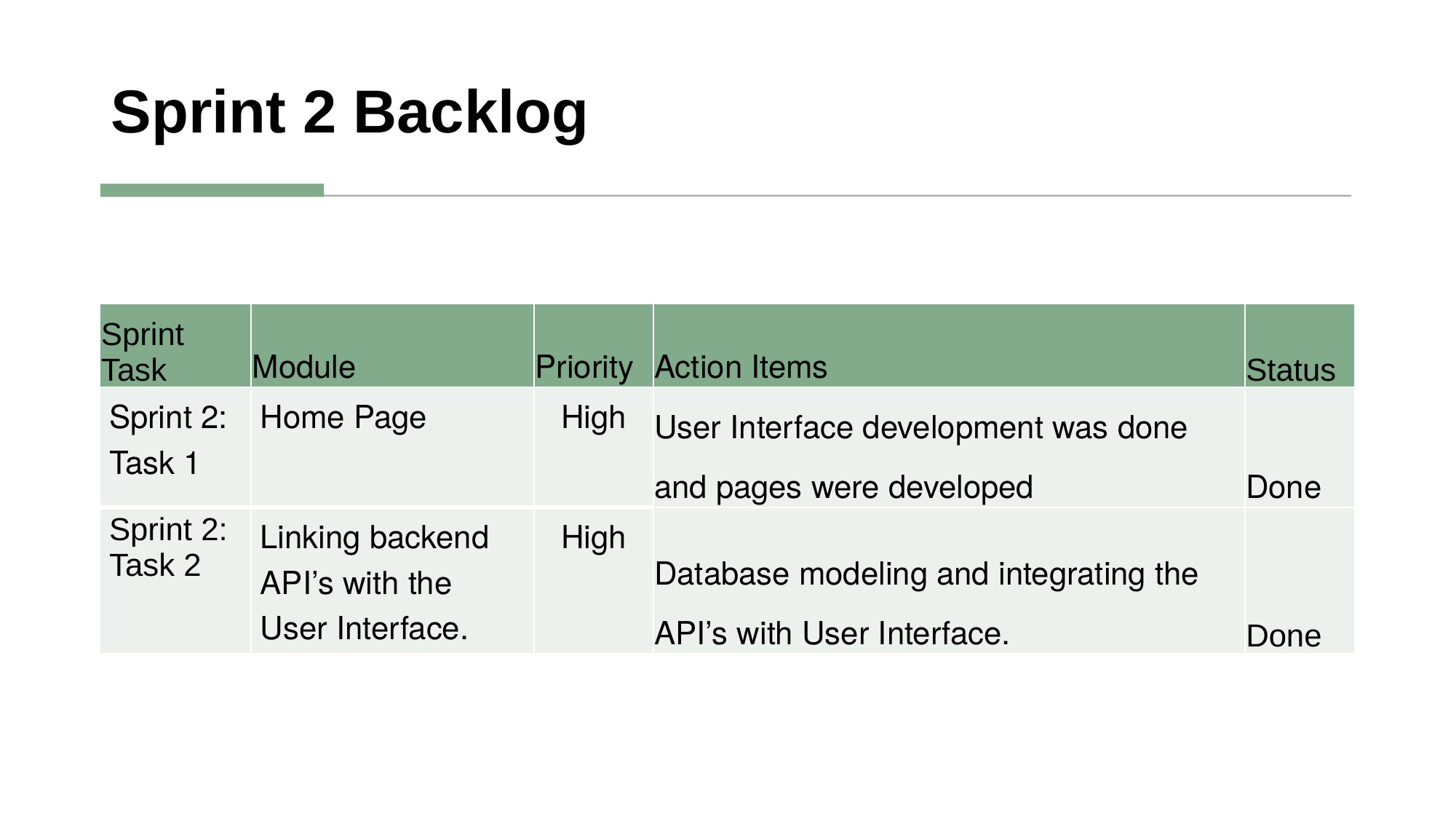

Sprint 2 Backlog
#

| Sprint Task | Module | Priority | Action Items | Status |
| --- | --- | --- | --- | --- |
| Sprint 2: Task 1 | Home Page | High | User Interface development was done and pages were developed | Done |
| Sprint 2: Task 2 | Linking backend API’s with the User Interface. | High | Database modeling and integrating the API’s with User Interface. | Done |